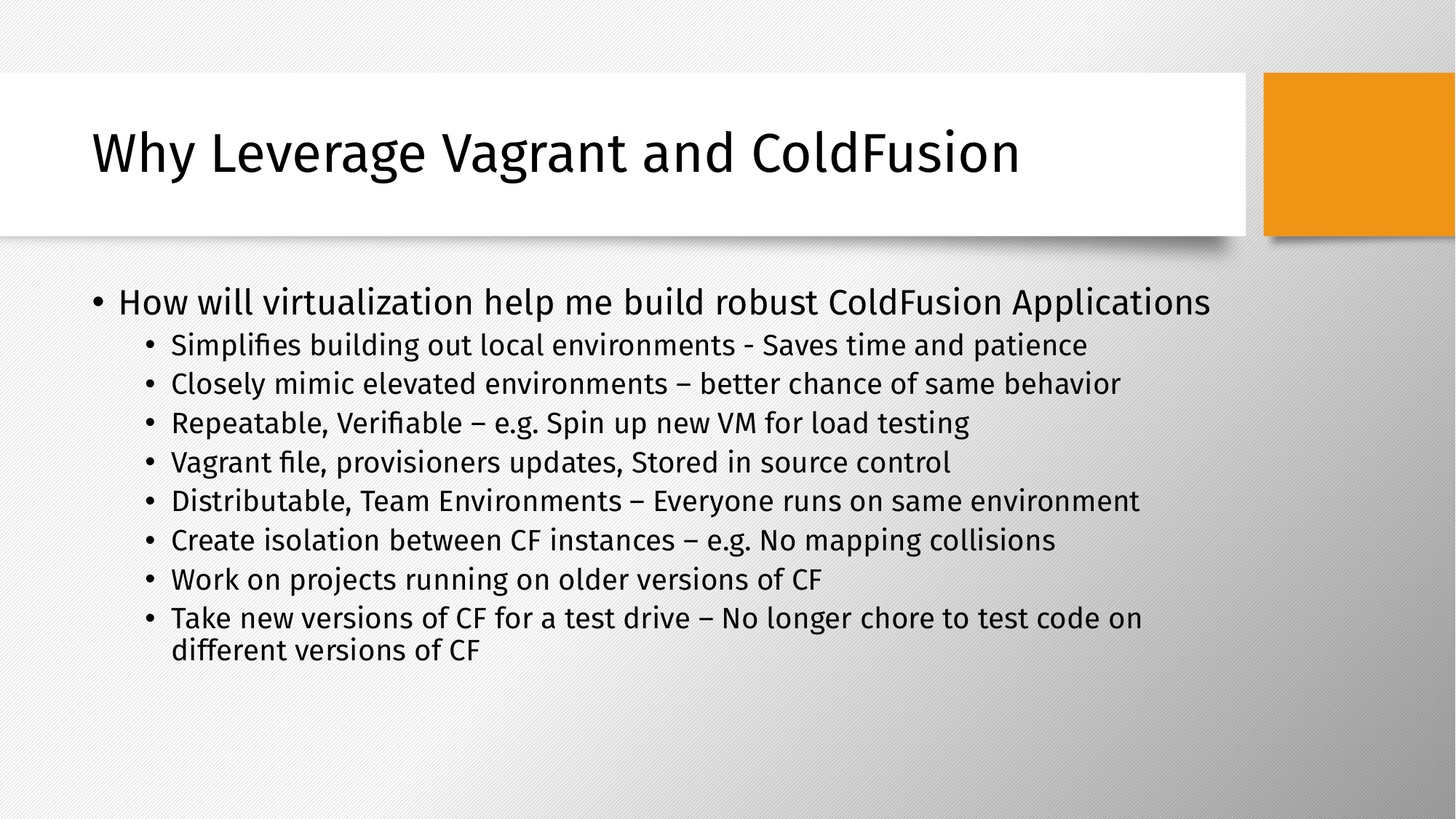

# Why Leverage Vagrant and ColdFusion
How will virtualization help me build robust ColdFusion Applications
Simplifies building out local environments - Saves time and patience
Closely mimic elevated environments – better chance of same behavior
Repeatable, Verifiable – e.g. Spin up new VM for load testing
Vagrant file, provisioners updates, Stored in source control
Distributable, Team Environments – Everyone runs on same environment
Create isolation between CF instances – e.g. No mapping collisions
Work on projects running on older versions of CF
Take new versions of CF for a test drive – No longer chore to test code on different versions of CF